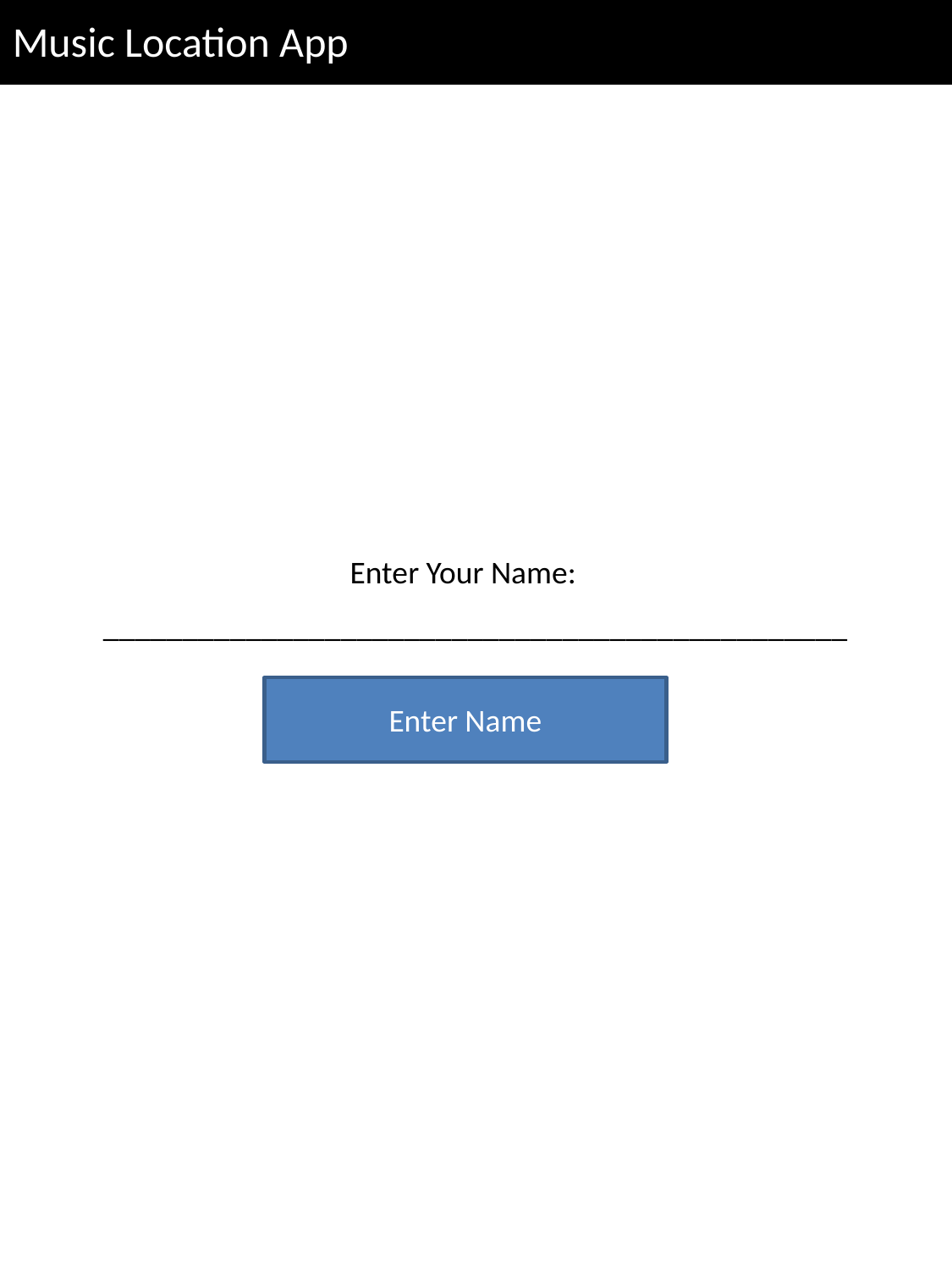

Music Location App
Enter Your Name:
_______________________________________________
Enter Name